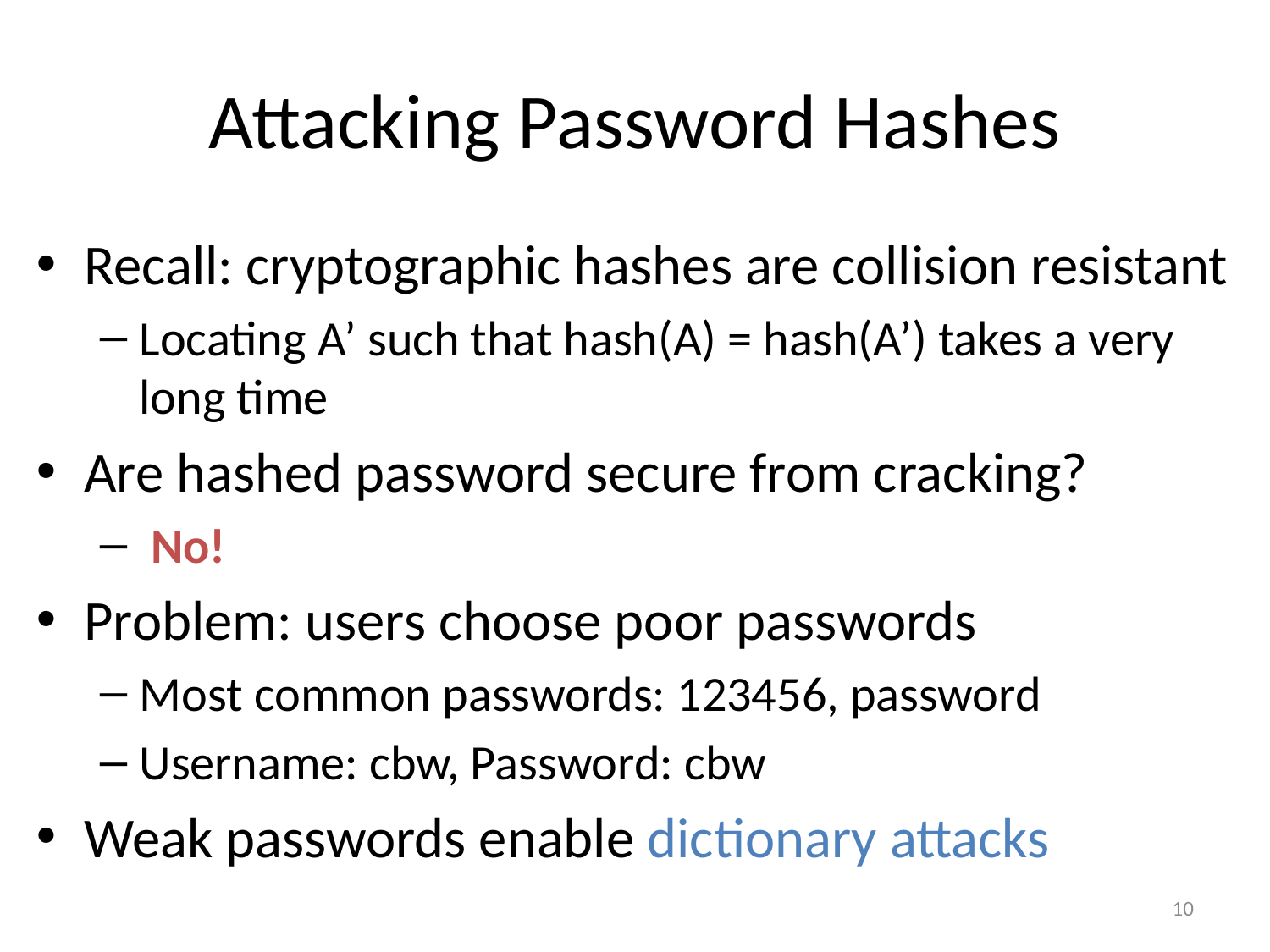

# Attacking Password Hashes
Recall: cryptographic hashes are collision resistant
Locating A’ such that hash(A) = hash(A’) takes a very long time
Are hashed password secure from cracking?
 No!
Problem: users choose poor passwords
Most common passwords: 123456, password
Username: cbw, Password: cbw
Weak passwords enable dictionary attacks
10